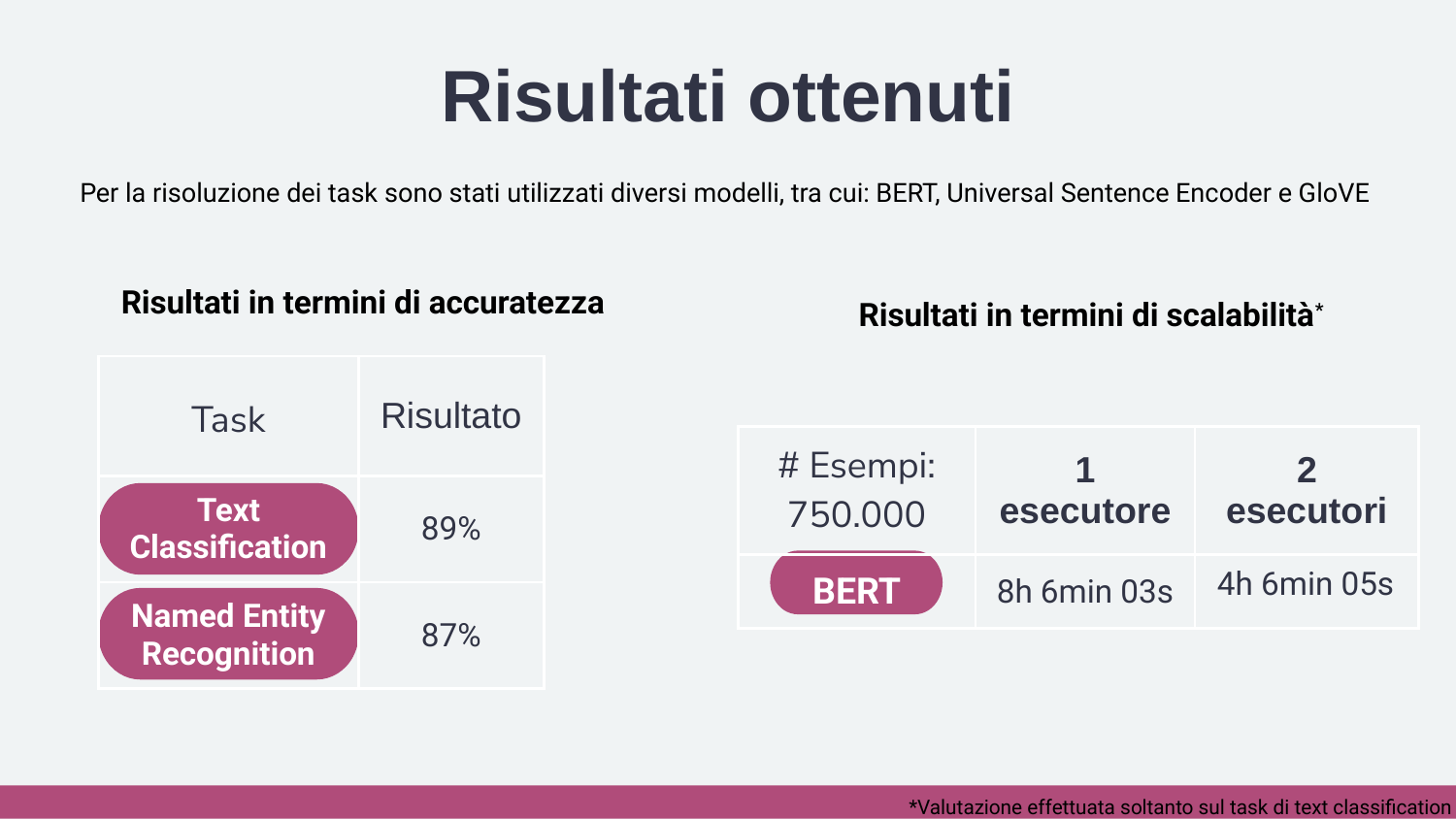

# Risultati ottenuti
Per la risoluzione dei task sono stati utilizzati diversi modelli, tra cui: BERT, Universal Sentence Encoder e GloVE
Risultati in termini di scalabilità*
Risultati in termini di accuratezza
| Task | Risultato |
| --- | --- |
| Text Classification | 89% |
| Named Entity Recognition | 87% |
| # Esempi: 750.000 | 1 esecutore | 2 esecutori |
| --- | --- | --- |
| BERT | 8h 6min 03s |  |

4h 6min 05s

*Valutazione effettuata soltanto sul task di text classification